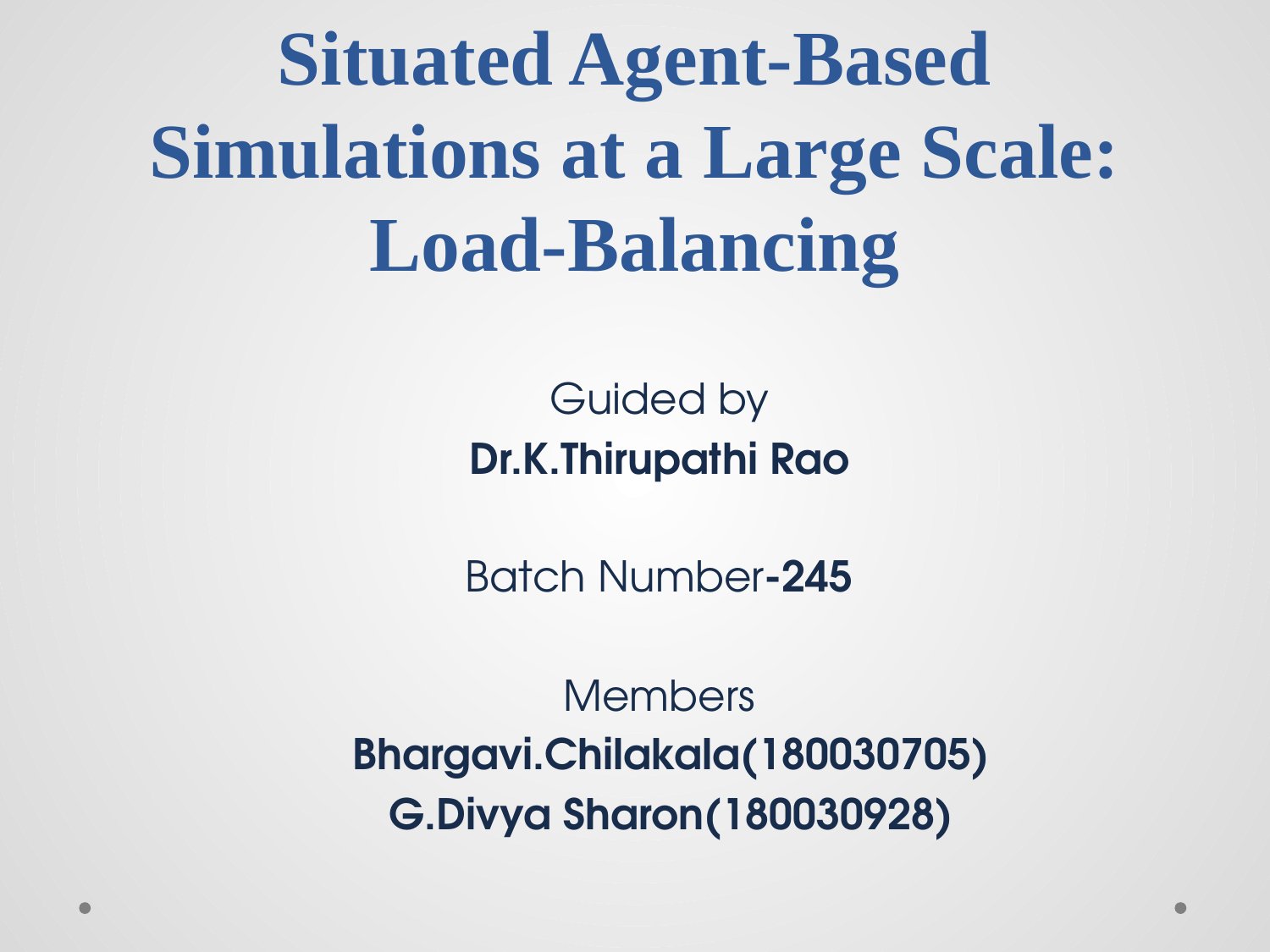

# Situated Agent-Based Simulations at a Large Scale: Load-Balancing
Guided by
Dr.K.Thirupathi Rao

Batch Number-245

Members
  Bhargavi.Chilakala(180030705)
  G.Divya Sharon(180030928)